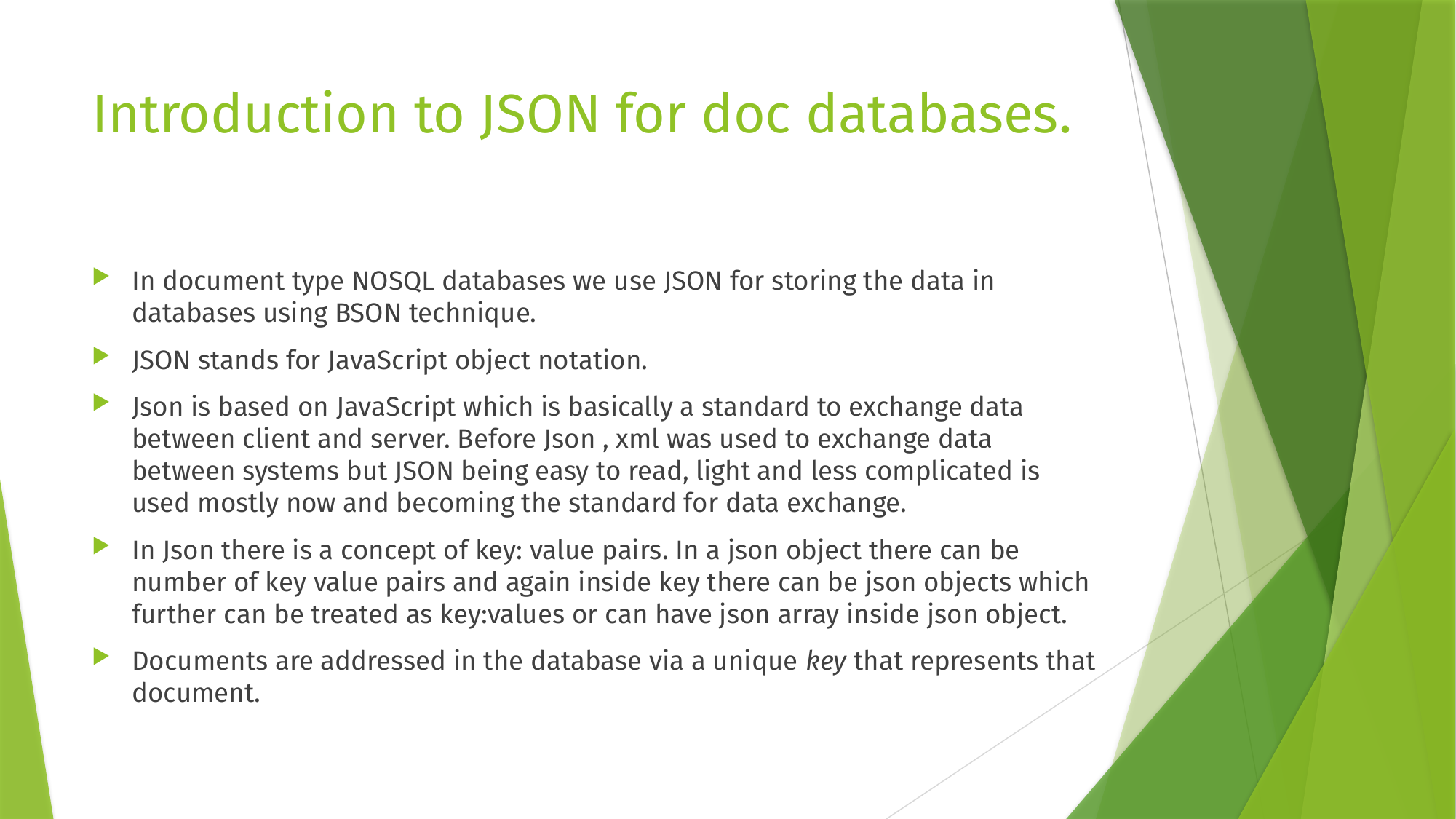

# Introduction to JSON for doc databases.
In document type NOSQL databases we use JSON for storing the data in databases using BSON technique.
JSON stands for JavaScript object notation.
Json is based on JavaScript which is basically a standard to exchange data between client and server. Before Json , xml was used to exchange data between systems but JSON being easy to read, light and less complicated is used mostly now and becoming the standard for data exchange.
In Json there is a concept of key: value pairs. In a json object there can be number of key value pairs and again inside key there can be json objects which further can be treated as key:values or can have json array inside json object.
Documents are addressed in the database via a unique key that represents that document.